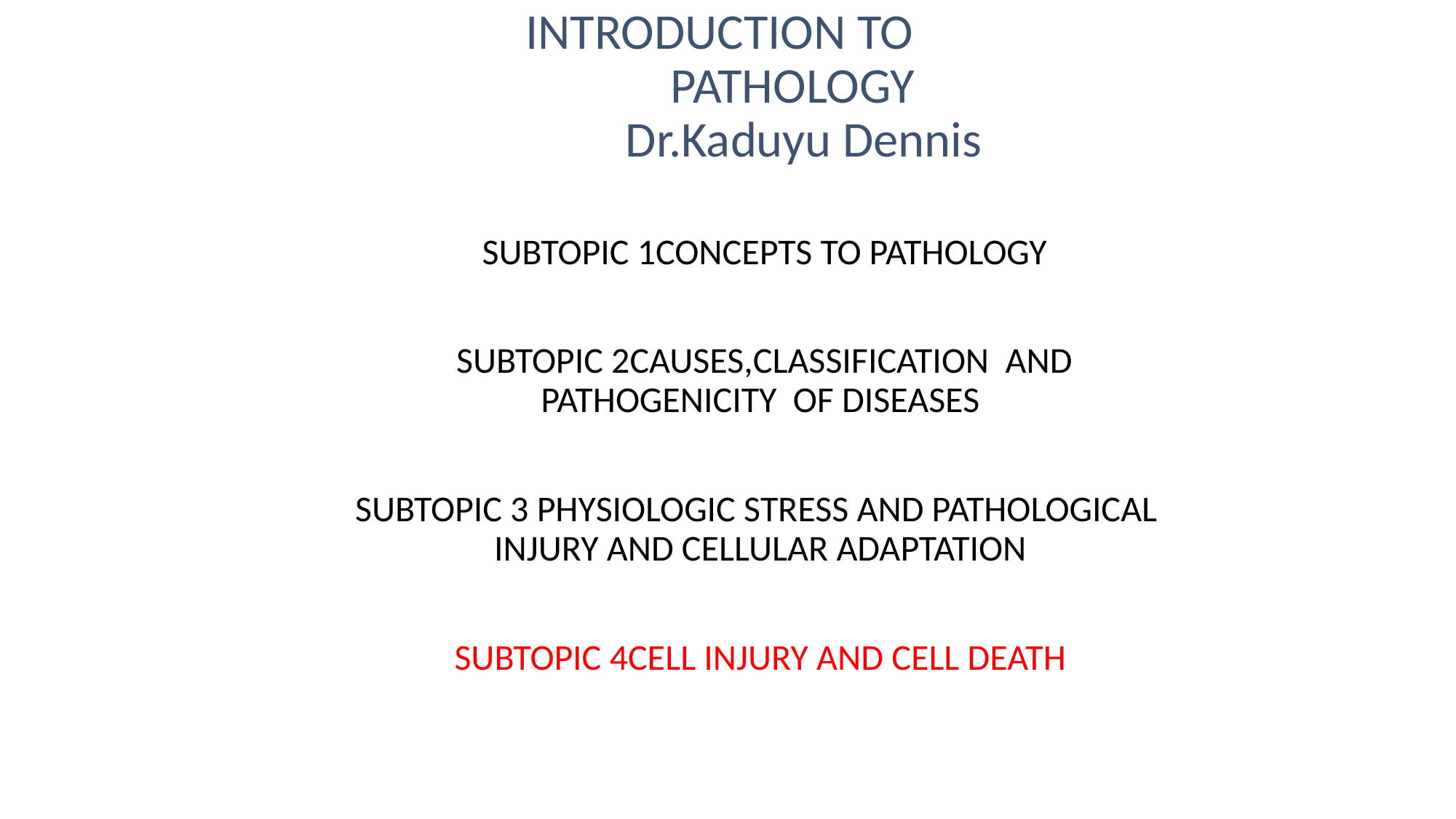

# INTRODUCTION TO PATHOLOGY Dr.Kaduyu Dennis
 SUBTOPIC 1CONCEPTS TO PATHOLOGY

 SUBTOPIC 2CAUSES,CLASSIFICATION  AND PATHOGENICITY  OF DISEASES

SUBTOPIC 3 PHYSIOLOGIC STRESS AND PATHOLOGICAL  INJURY AND CELLULAR ADAPTATION

SUBTOPIC 4CELL INJURY AND CELL DEATH